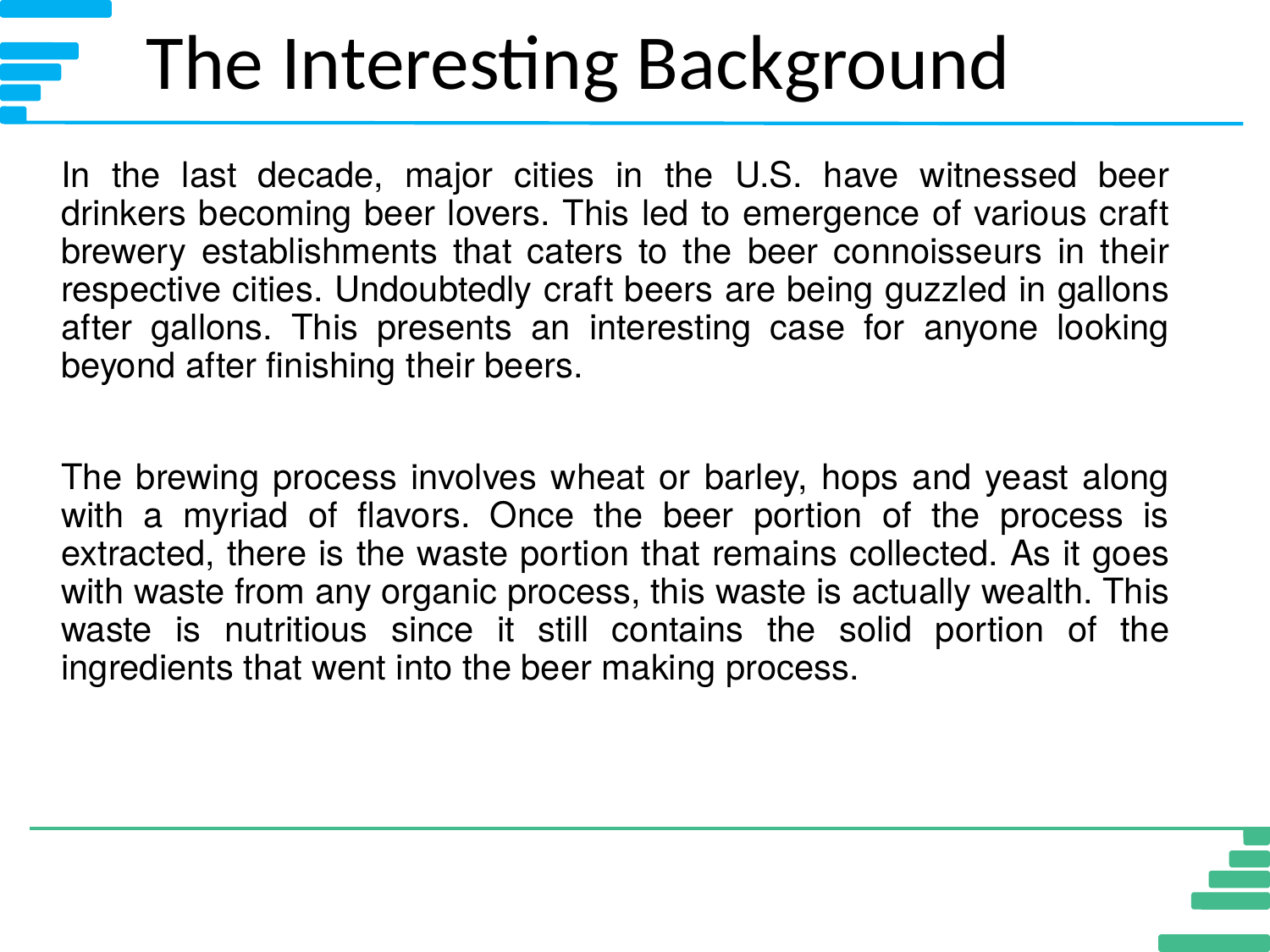

# The Interesting Background
In the last decade, major cities in the U.S. have witnessed beer drinkers becoming beer lovers. This led to emergence of various craft brewery establishments that caters to the beer connoisseurs in their respective cities. Undoubtedly craft beers are being guzzled in gallons after gallons. This presents an interesting case for anyone looking beyond after finishing their beers.

The brewing process involves wheat or barley, hops and yeast along with a myriad of flavors. Once the beer portion of the process is extracted, there is the waste portion that remains collected. As it goes with waste from any organic process, this waste is actually wealth. This waste is nutritious since it still contains the solid portion of the ingredients that went into the beer making process.